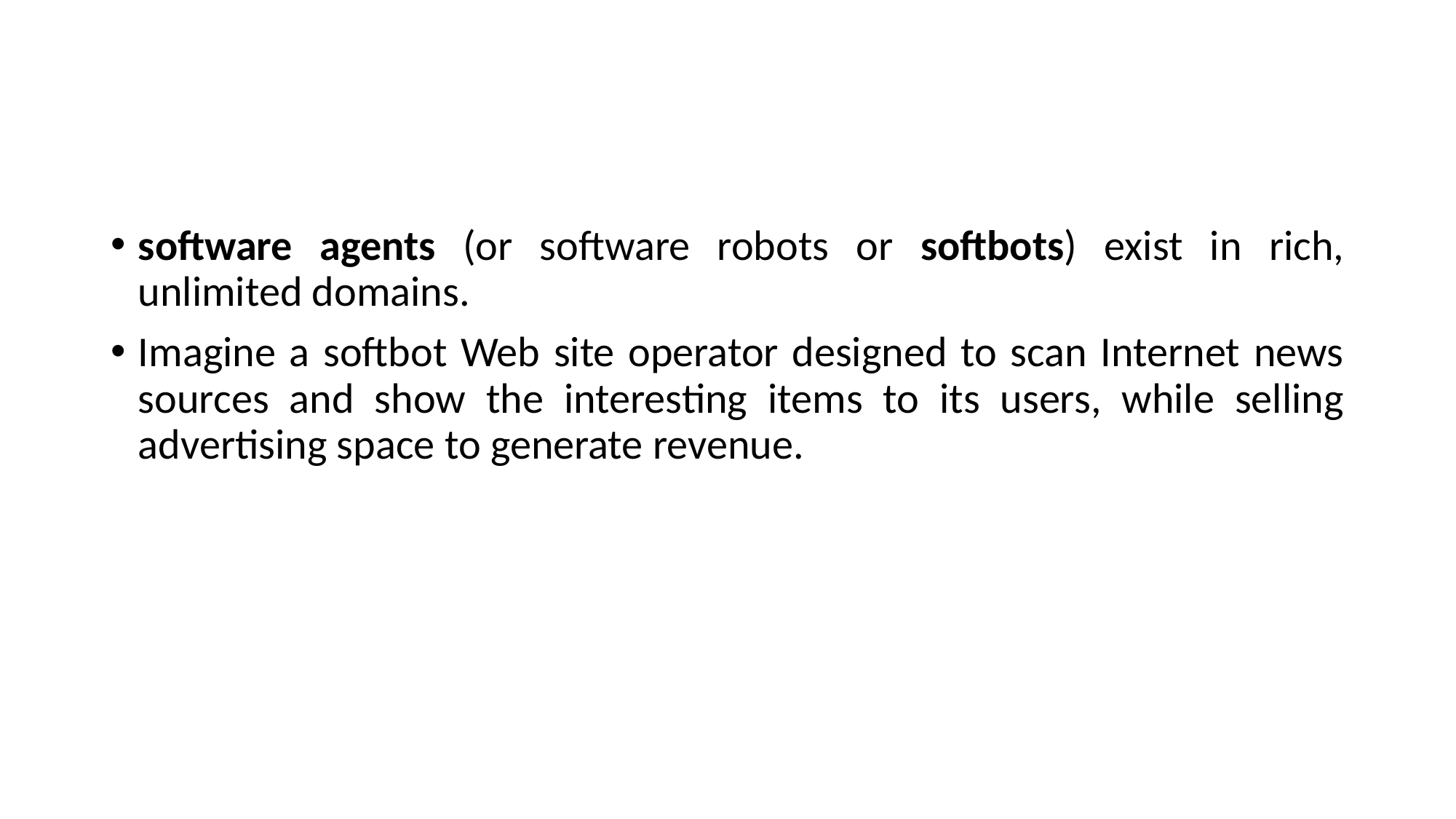

#
software agents (or software robots or softbots) exist in rich, unlimited domains.
Imagine a softbot Web site operator designed to scan Internet news sources and show the interesting items to its users, while selling advertising space to generate revenue.